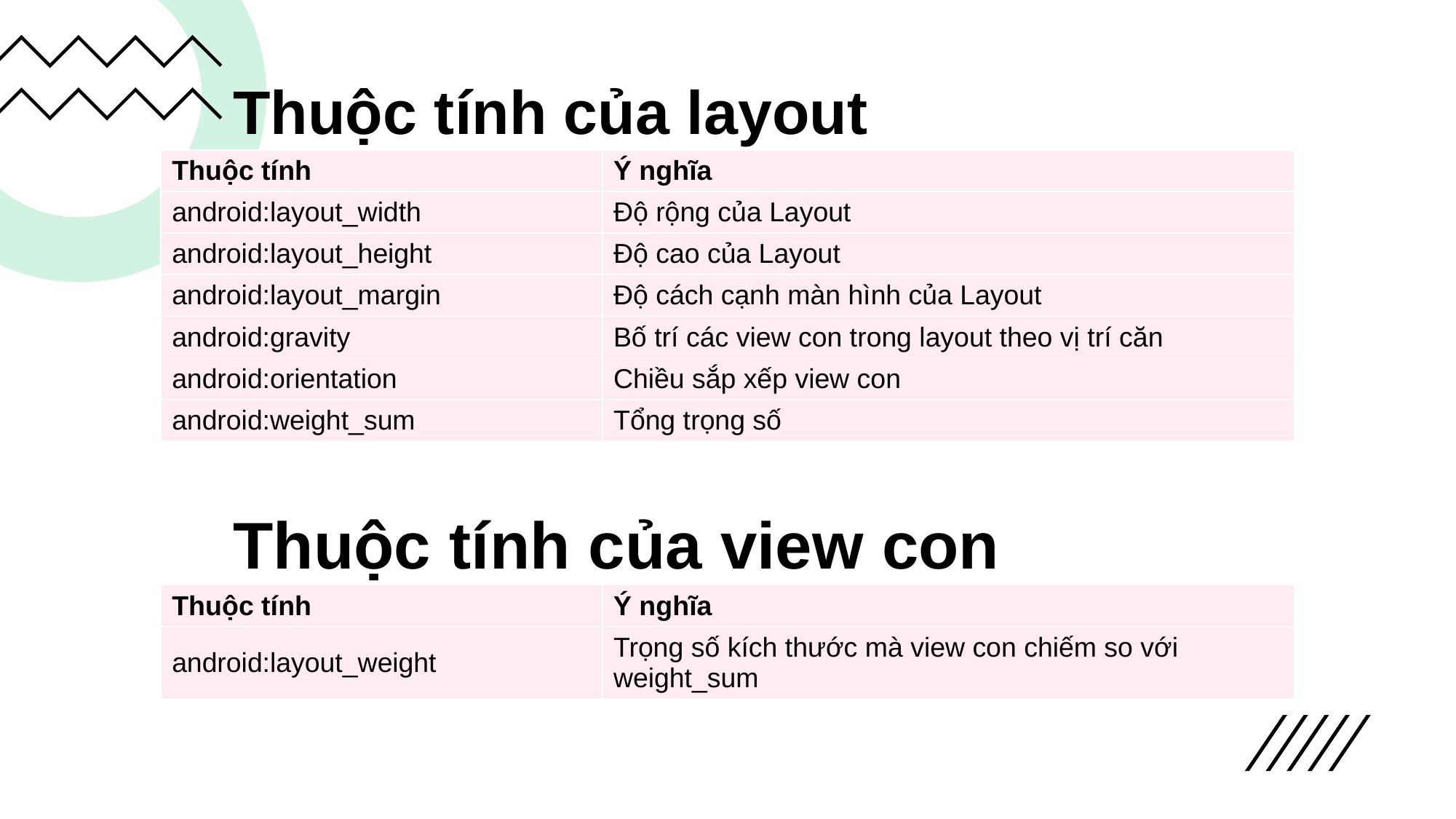

# Thuộc tính của layout

| Thuộc tính | Ý nghĩa |
| --- | --- |
| android:layout\_width | Độ rộng của Layout |
| android:layout\_height | Độ cao của Layout |
| android:layout\_margin | Độ cách cạnh màn hình của Layout |
| android:gravity | Bố trí các view con trong layout theo vị trí căn |
| android:orientation | Chiều sắp xếp view con |
| android:weight\_sum | Tổng trọng số |
Thuộc tính của view con
| Thuộc tính | Ý nghĩa |
| --- | --- |
| android:layout\_weight | Trọng số kích thước mà view con chiếm so với weight\_sum |